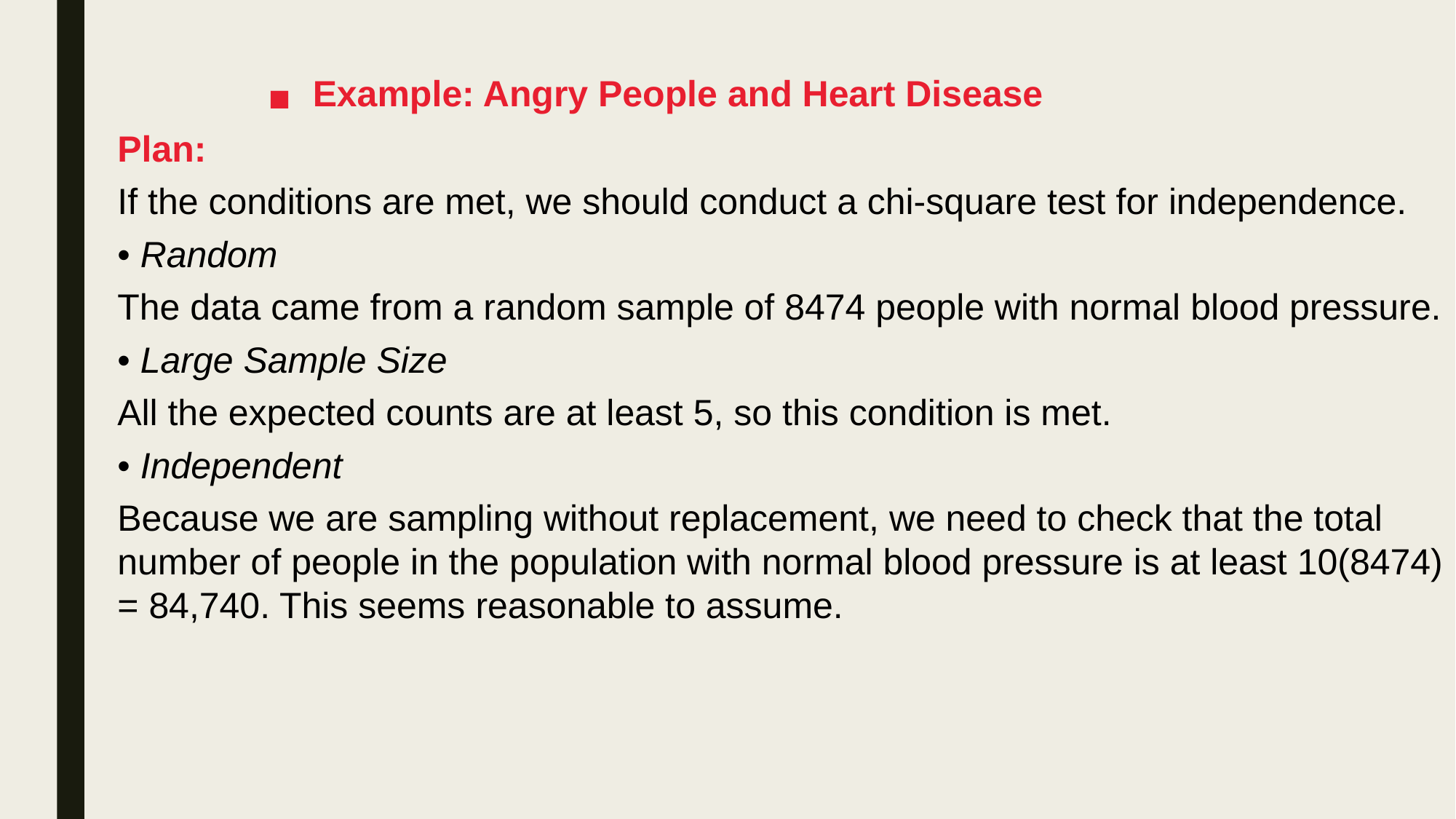

Example: Angry People and Heart Disease
Plan:
If the conditions are met, we should conduct a chi-square test for independence.
• Random
The data came from a random sample of 8474 people with normal blood pressure.
• Large Sample Size
All the expected counts are at least 5, so this condition is met.
• Independent
Because we are sampling without replacement, we need to check that the total number of people in the population with normal blood pressure is at least 10(8474) = 84,740. This seems reasonable to assume.